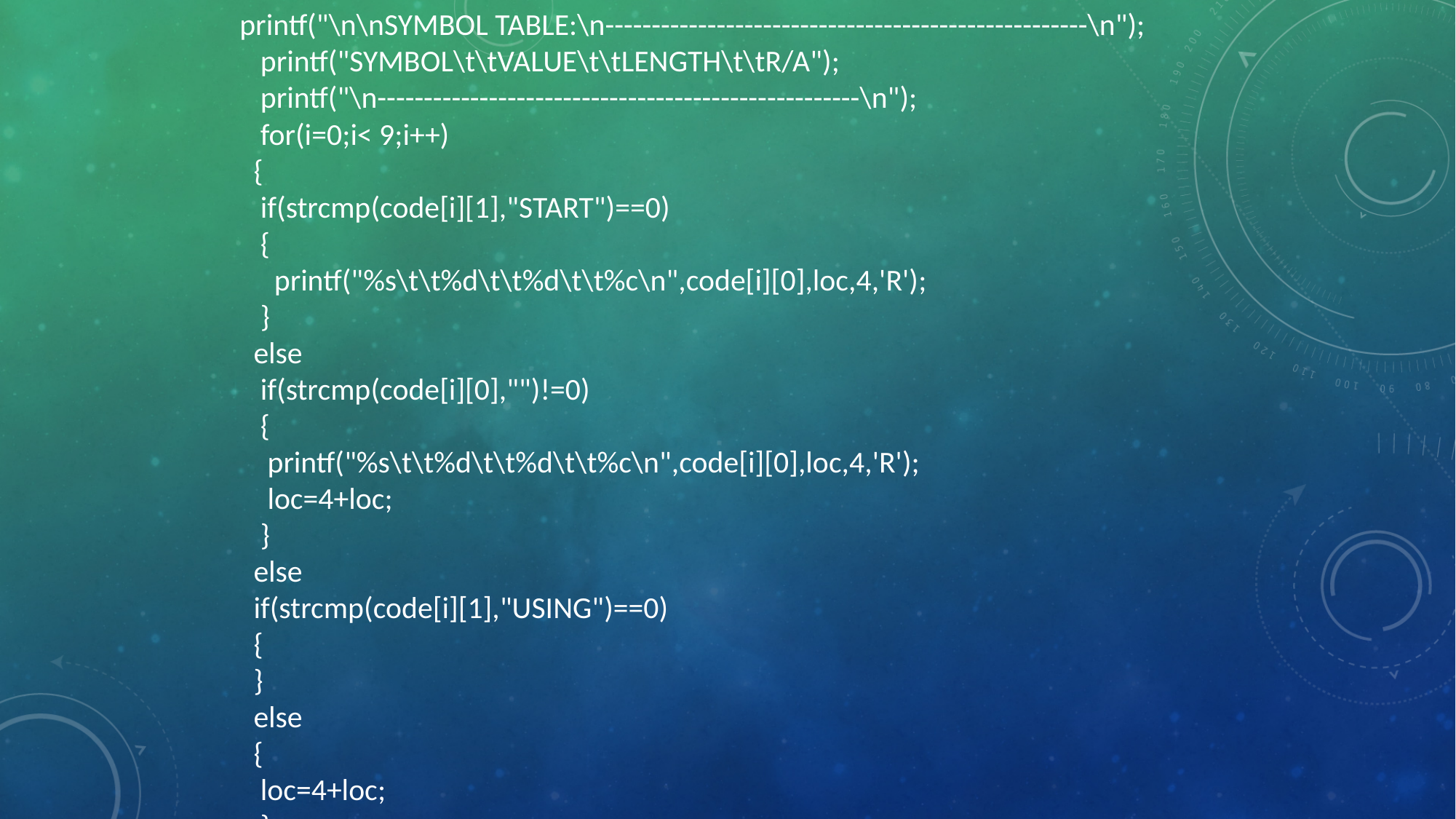

printf("\n\nSYMBOL TABLE:\n----------------------------------------------------\n");
   printf("SYMBOL\t\tVALUE\t\tLENGTH\t\tR/A");
   printf("\n----------------------------------------------------\n");
   for(i=0;i< 9;i++)
  {
   if(strcmp(code[i][1],"START")==0)
   {
     printf("%s\t\t%d\t\t%d\t\t%c\n",code[i][0],loc,4,'R');
   }
  else
   if(strcmp(code[i][0],"")!=0)
   {
    printf("%s\t\t%d\t\t%d\t\t%c\n",code[i][0],loc,4,'R');
    loc=4+loc;
   }
  else
  if(strcmp(code[i][1],"USING")==0)
  {
  }
  else
  {
   loc=4+loc;
   }
  }